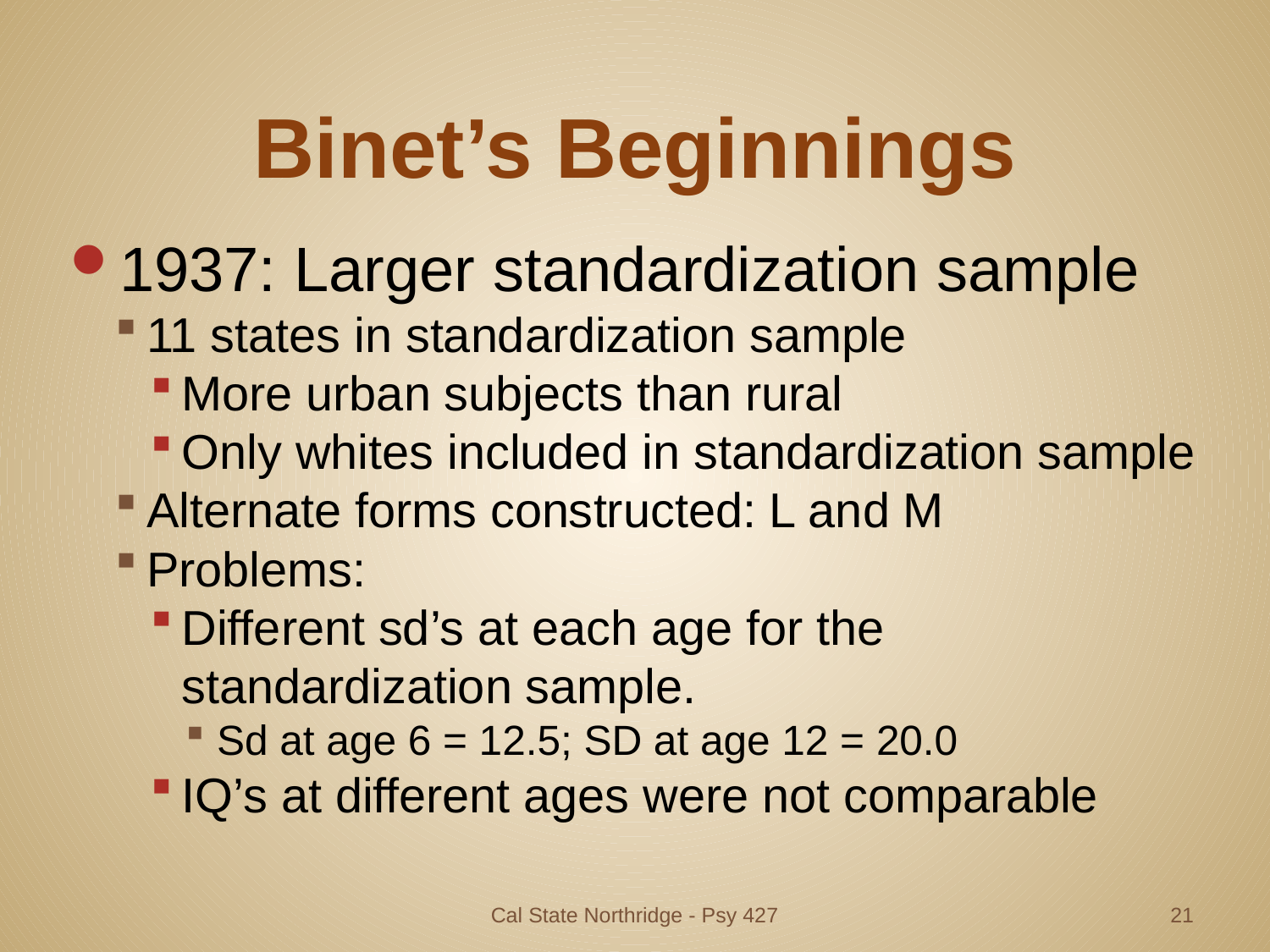

# Binet’s Beginnings
1937: Larger standardization sample
11 states in standardization sample
More urban subjects than rural
Only whites included in standardization sample
Alternate forms constructed: L and M
Problems:
Different sd’s at each age for the standardization sample.
Sd at age 6 = 12.5; SD at age 12 = 20.0
IQ’s at different ages were not comparable
Cal State Northridge - Psy 427
21